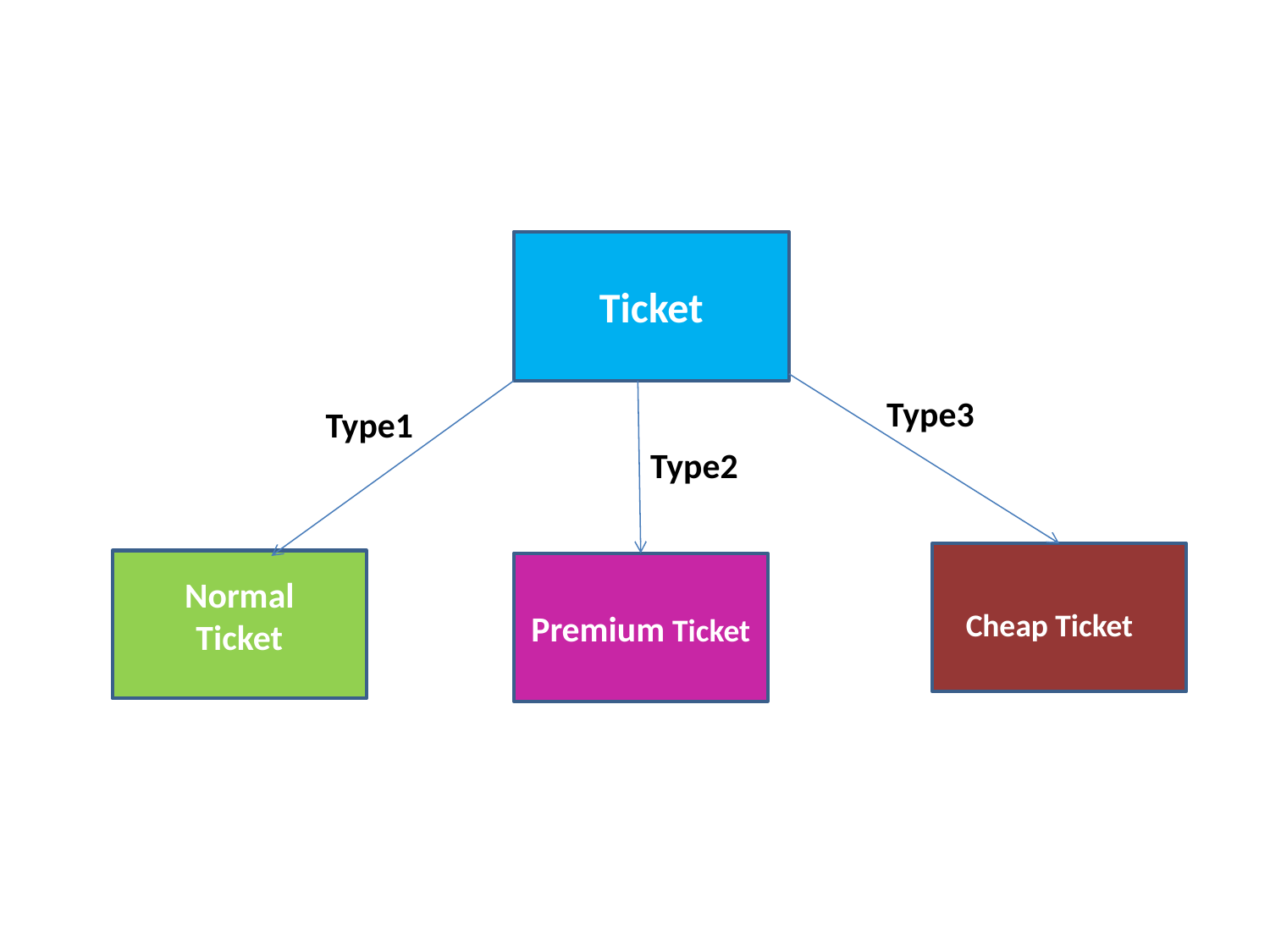

Ticket
Type2
Premium Ticket
Type3
Type1

Cheap Ticket

Normal Ticket